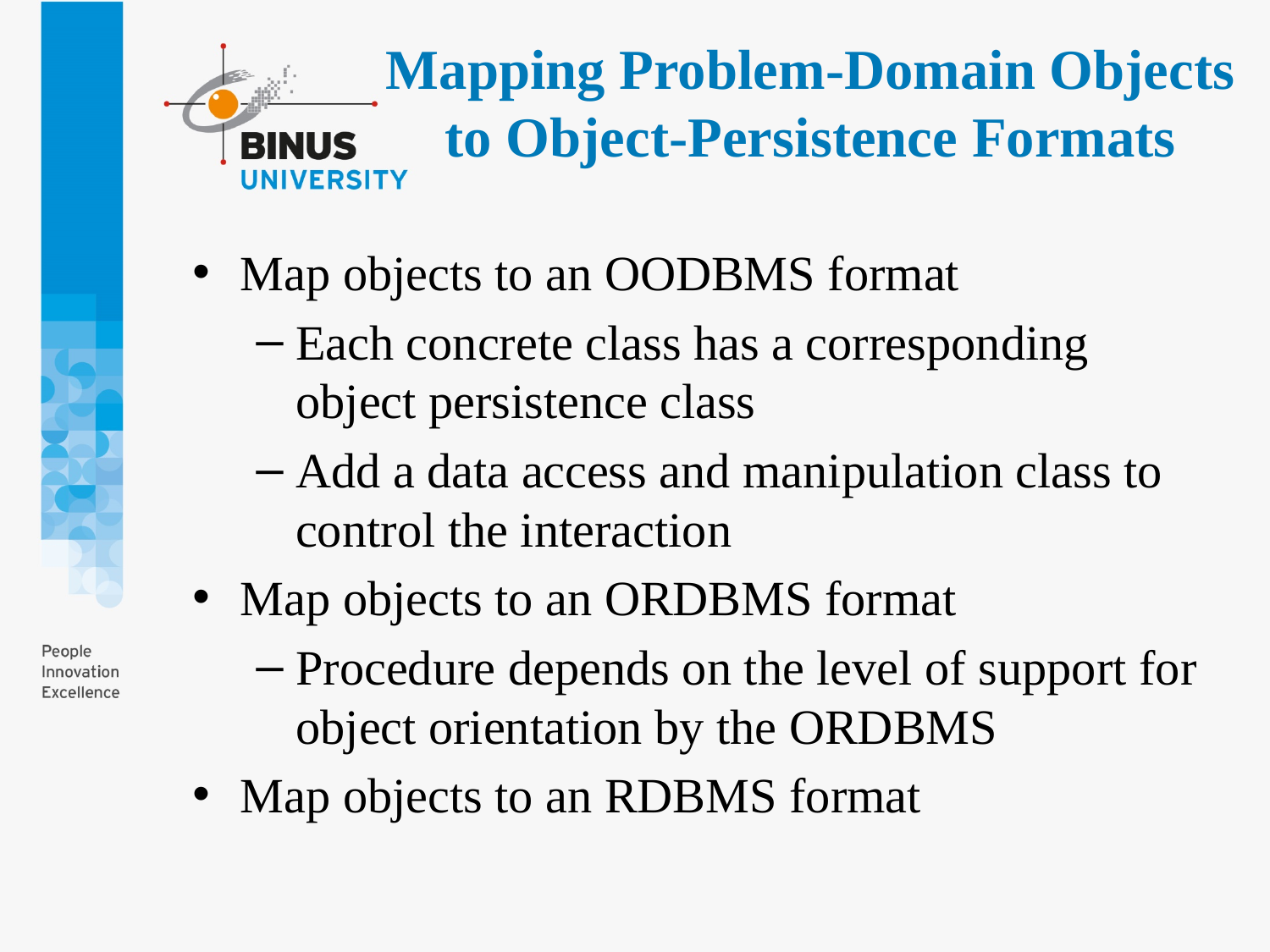

# Mapping Problem-Domain Objects to Object-Persistence Formats
Map objects to an OODBMS format
Each concrete class has a corresponding object persistence class
Add a data access and manipulation class to control the interaction
Map objects to an ORDBMS format
Procedure depends on the level of support for object orientation by the ORDBMS
Map objects to an RDBMS format